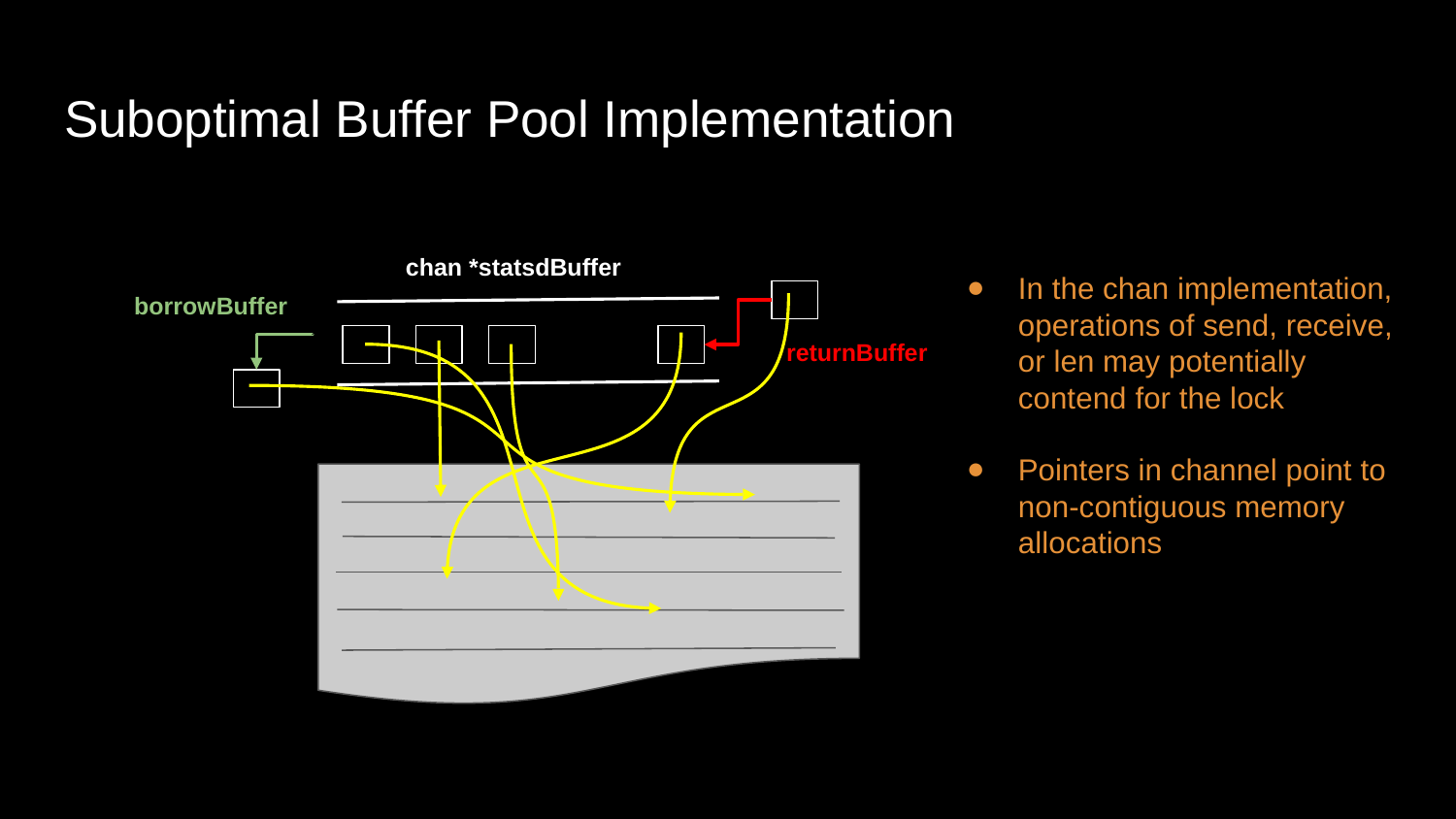

# Suboptimal Buffer Pool Implementation
chan *statsdBuffer
In the chan implementation, operations of send, receive, or len may potentially contend for the lock

Pointers in channel point to non-contiguous memory allocations
 borrowBuffer

returnBuffer